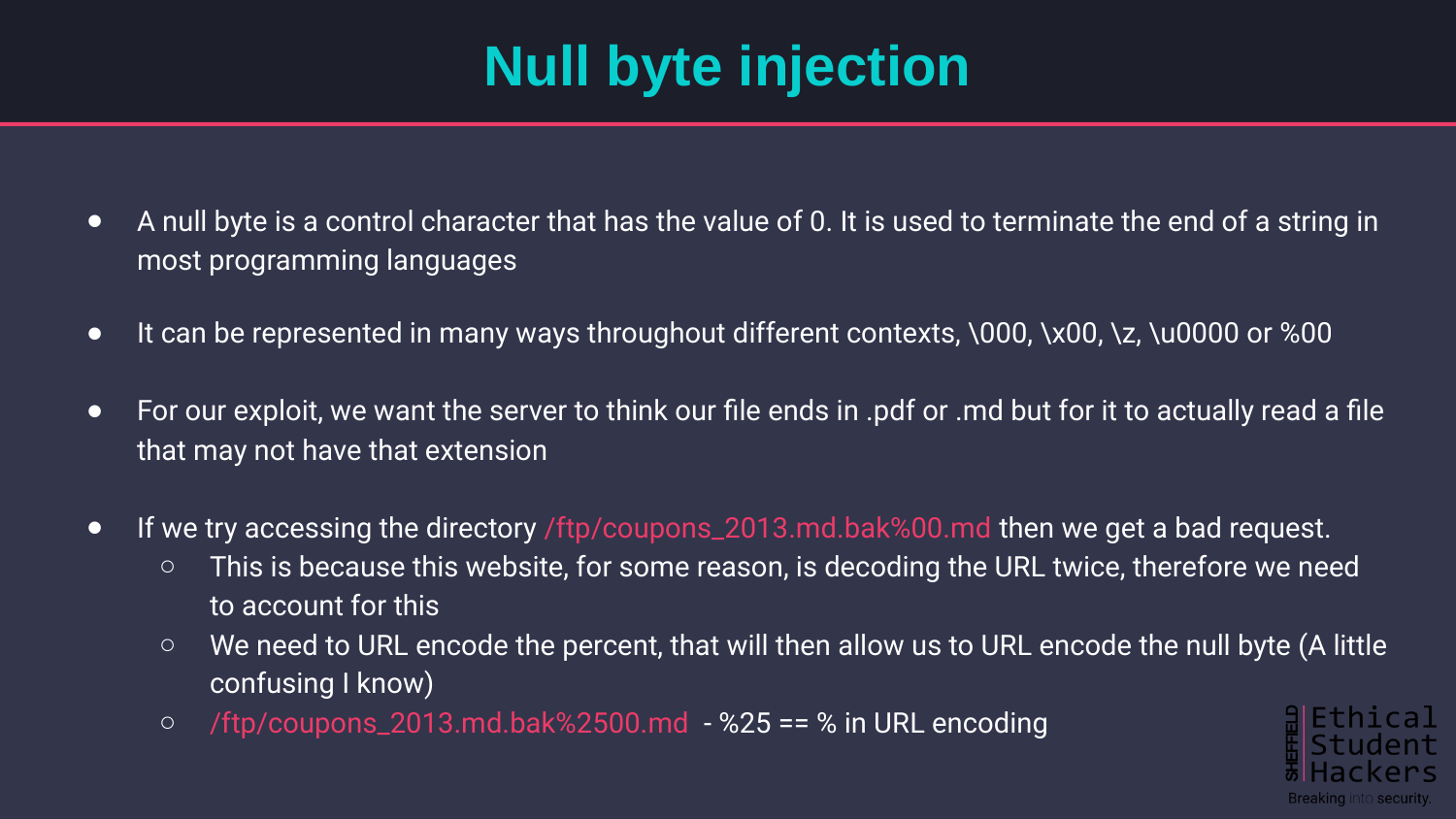

# Null byte injection
A null byte is a control character that has the value of 0. It is used to terminate the end of a string in most programming languages
It can be represented in many ways throughout different contexts, \000, \x00, \z, \u0000 or %00
For our exploit, we want the server to think our file ends in .pdf or .md but for it to actually read a file that may not have that extension
If we try accessing the directory /ftp/coupons_2013.md.bak%00.md then we get a bad request.
This is because this website, for some reason, is decoding the URL twice, therefore we need to account for this
We need to URL encode the percent, that will then allow us to URL encode the null byte (A little confusing I know)
/ftp/coupons_2013.md.bak%2500.md  - %25 == % in URL encoding